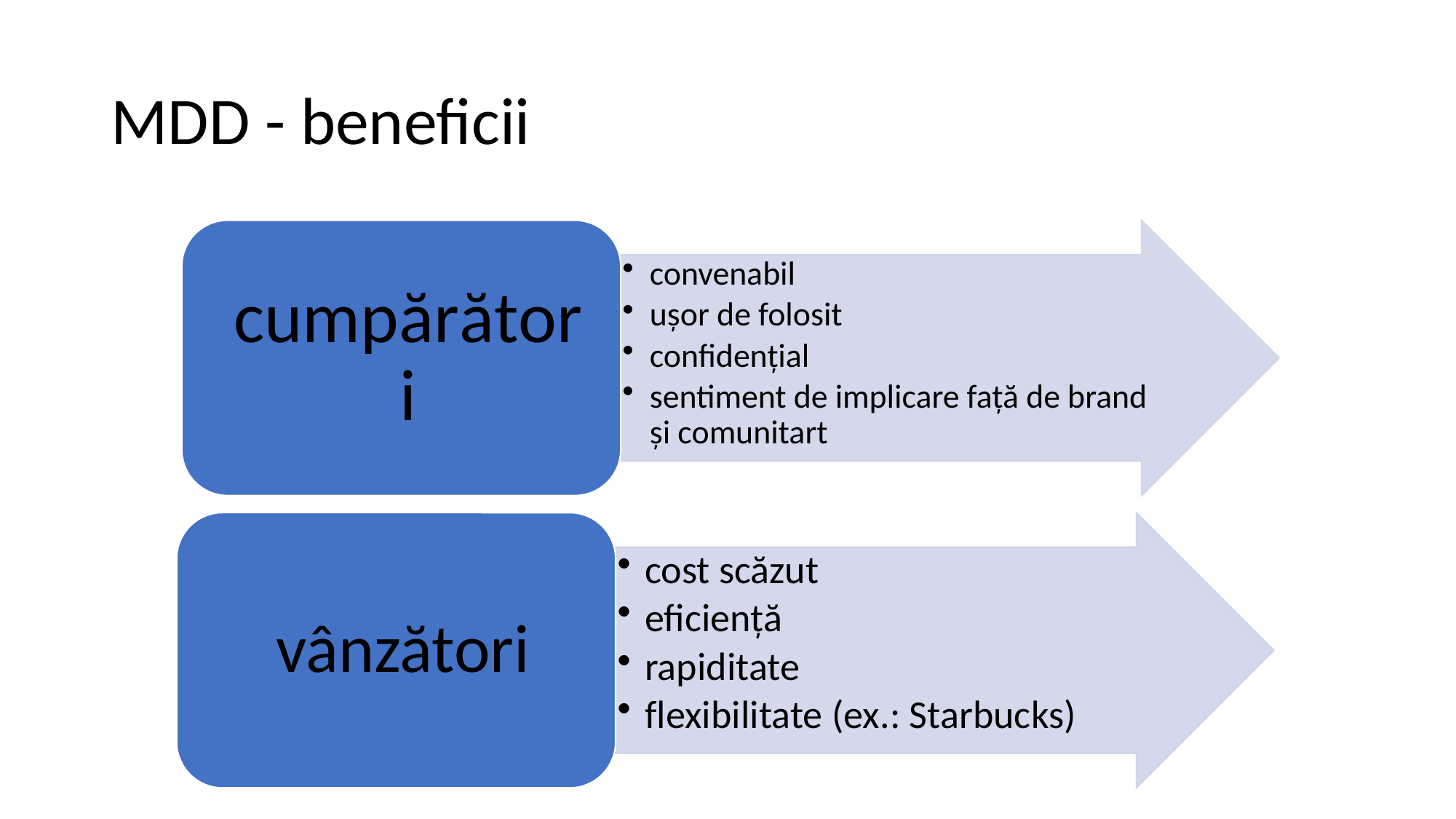

# MDD - beneficii
convenabil
ușor de folosit
confidențial
sentiment de implicare față de brand și comunitart
cumpărători
cost scăzut
eficiență
rapiditate
flexibilitate (ex.: Starbucks)
vânzători